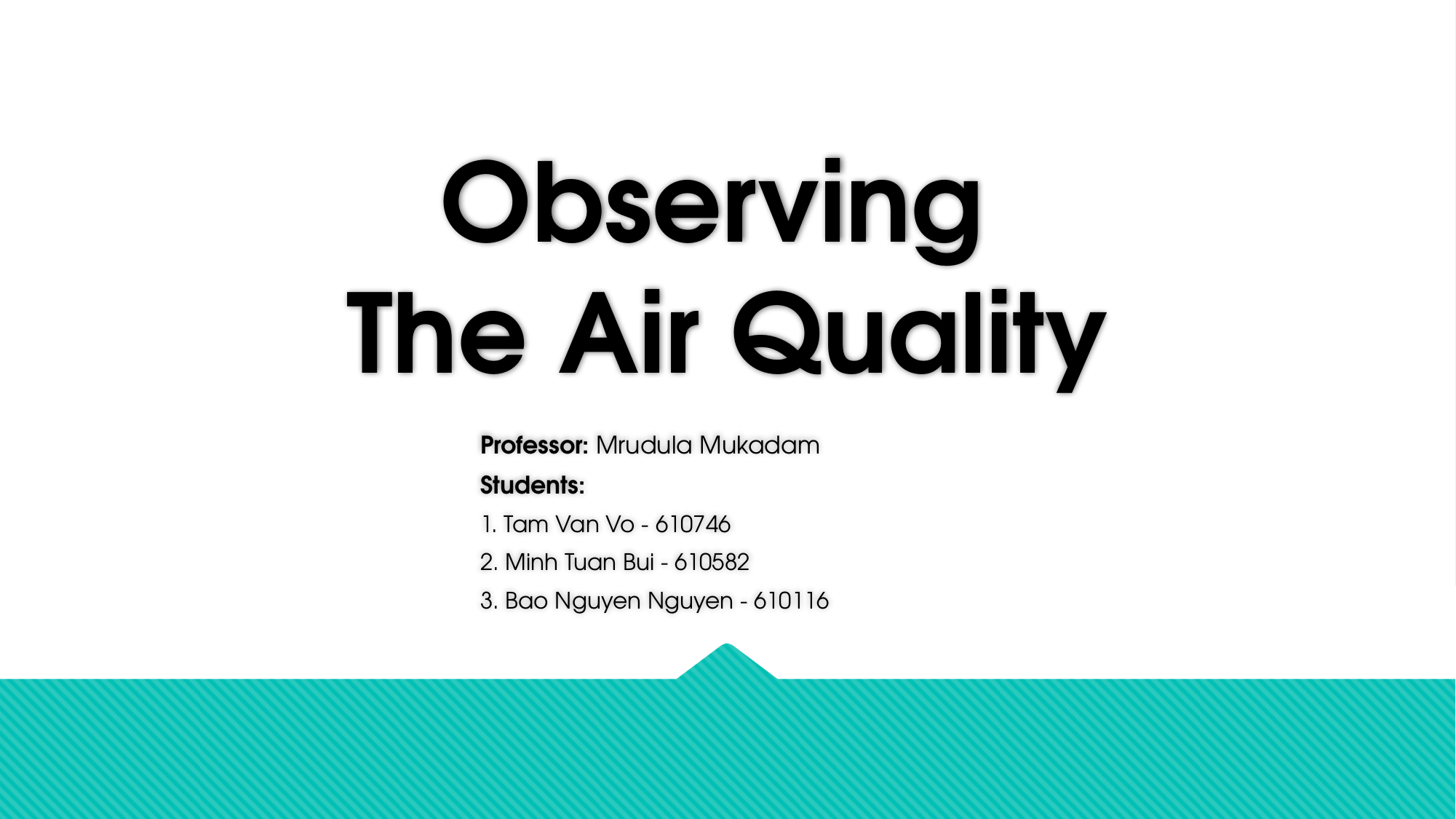

# Observing The Air Quality
Professor: Mrudula Mukadam
Students:
1. Tam Van Vo - 610746
2. Minh Tuan Bui - 610582
3. Bao Nguyen Nguyen - 610116